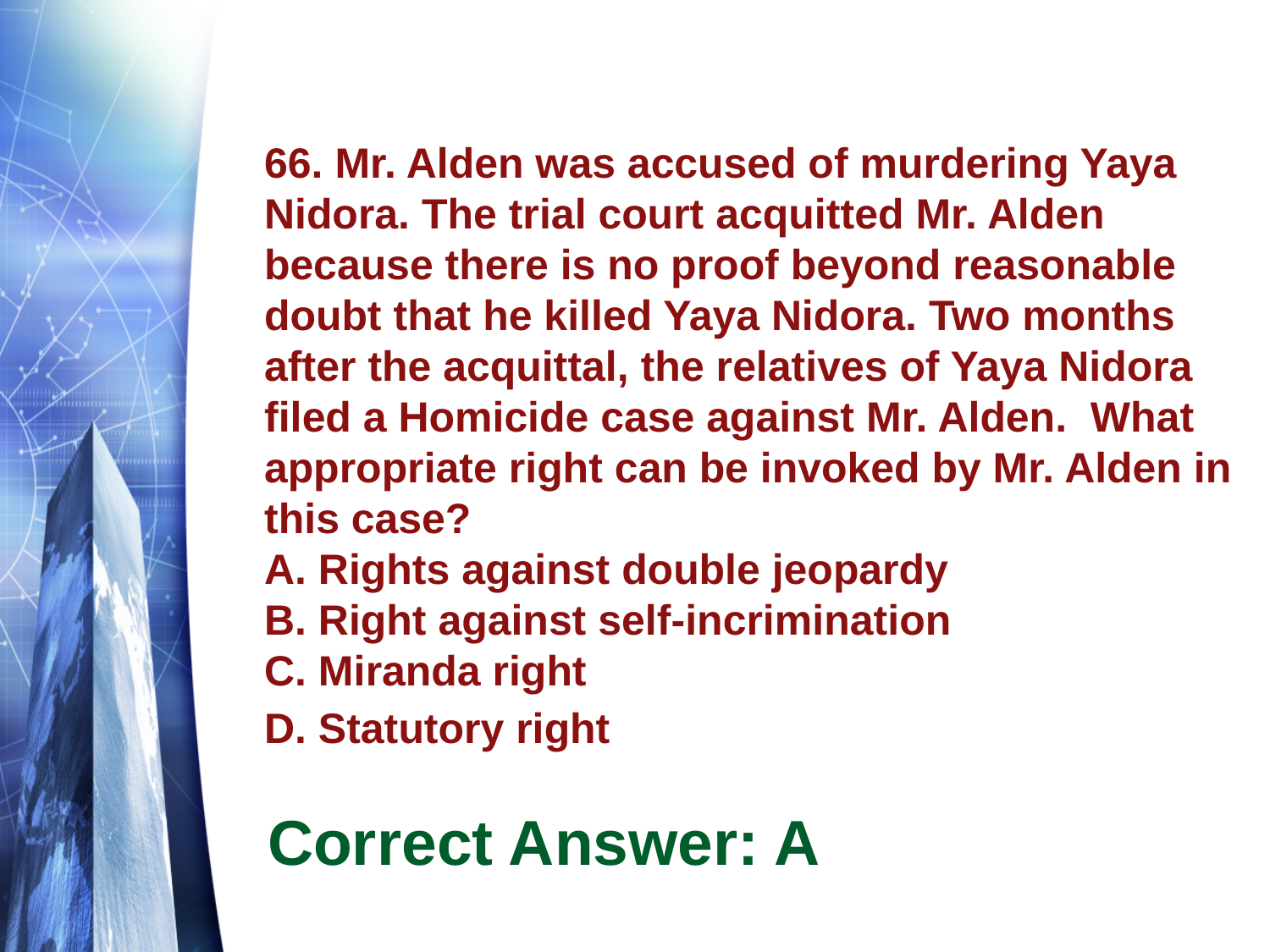

# 66. Mr. Alden was accused of murdering Yaya Nidora. The trial court acquitted Mr. Alden because there is no proof beyond reasonable doubt that he killed Yaya Nidora. Two months after the acquittal, the relatives of Yaya Nidora filed a Homicide case against Mr. Alden.  What appropriate right can be invoked by Mr. Alden in this case? A. Rights against double jeopardy B. Right against self-incrimination C. Miranda right D. Statutory right
Correct Answer: A